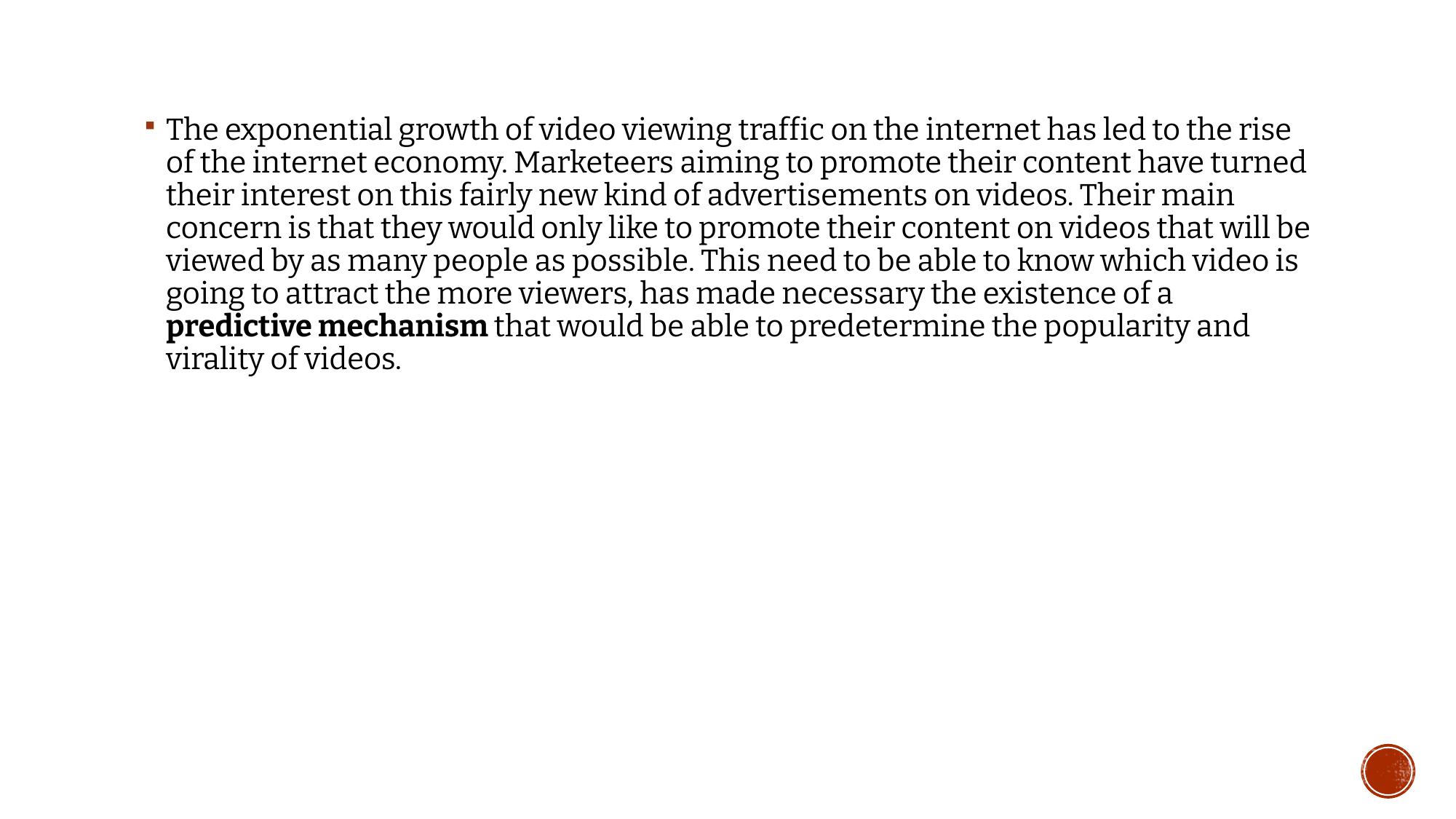

The exponential growth of video viewing traffic on the internet has led to the rise of the internet economy. Marketeers aiming to promote their content have turned their interest on this fairly new kind of advertisements on videos. Their main concern is that they would only like to promote their content on videos that will be viewed by as many people as possible. This need to be able to know which video is going to attract the more viewers, has made necessary the existence of a predictive mechanism that would be able to predetermine the popularity and virality of videos.